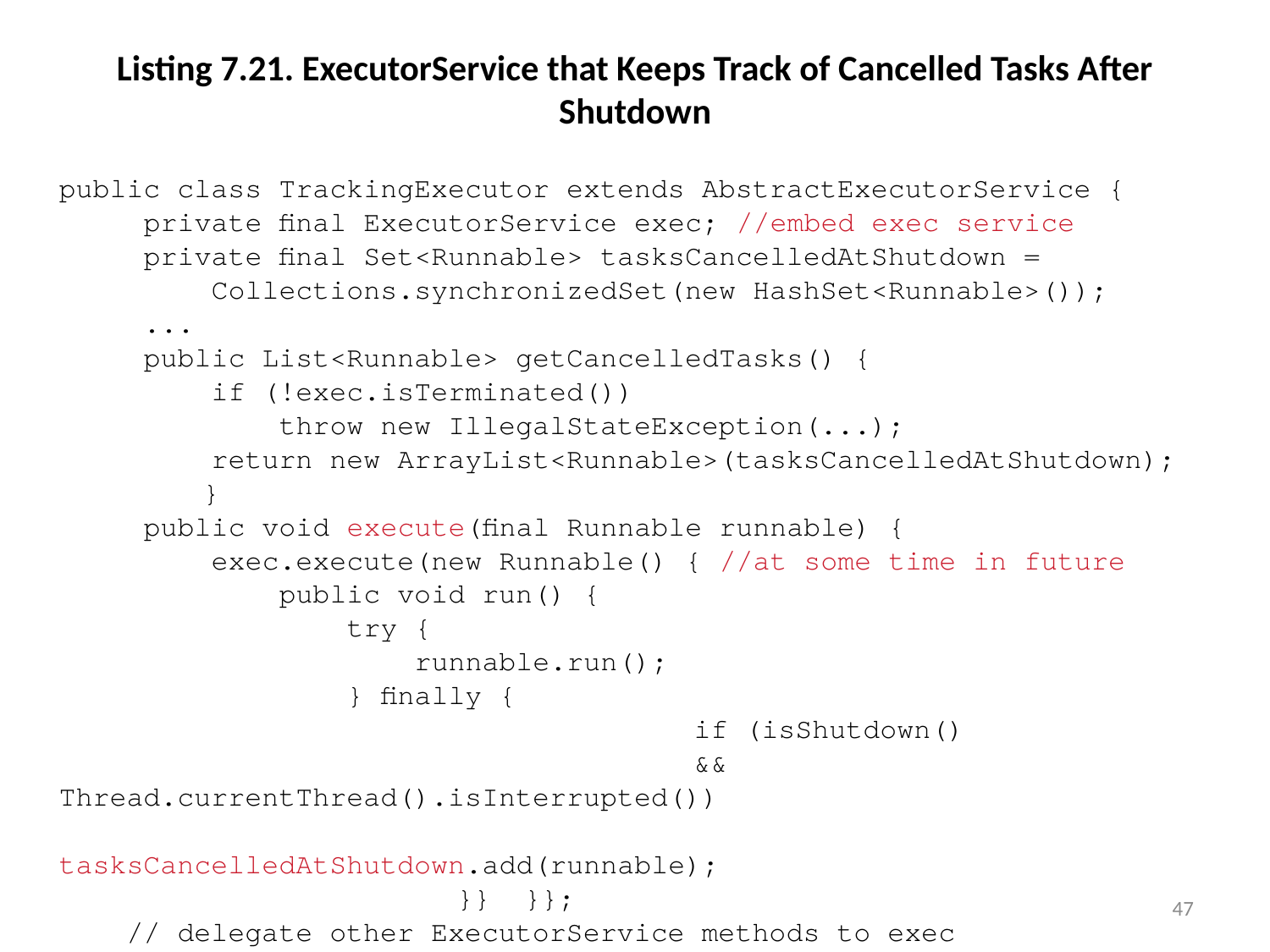

# Listing 7.21. ExecutorService that Keeps Track of Cancelled Tasks After Shutdown
public class TrackingExecutor extends AbstractExecutorService {
     private final ExecutorService exec; //embed exec service
     private final Set<Runnable> tasksCancelledAtShutdown =
         Collections.synchronizedSet(new HashSet<Runnable>());
     ...
     public List<Runnable> getCancelledTasks() {
         if (!exec.isTerminated())
             throw new IllegalStateException(...);
         return new ArrayList<Runnable>(tasksCancelledAtShutdown);
	 }
     public void execute(final Runnable runnable) {
         exec.execute(new Runnable() { //at some time in future
             public void run() {
                 try {
                     runnable.run();
                 } finally {
					if (isShutdown()
    					&& Thread.currentThread().isInterrupted())
    					tasksCancelledAtShutdown.add(runnable);
			 }}  }};
    // delegate other ExecutorService methods to exec
}
47